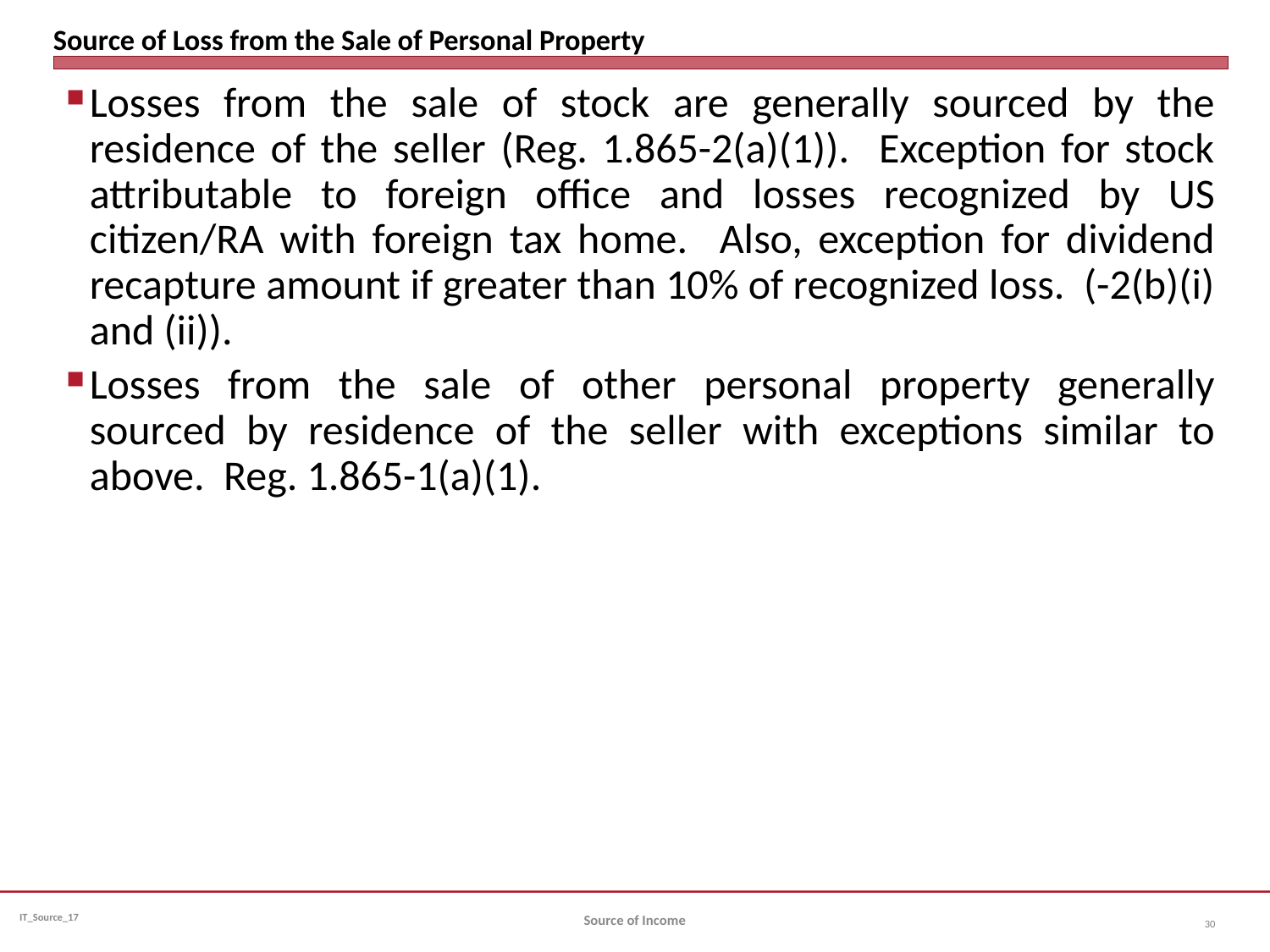

# Source of Loss from the Sale of Personal Property
Losses from the sale of stock are generally sourced by the residence of the seller (Reg. 1.865-2(a)(1)).  Exception for stock attributable to foreign office and losses recognized by US citizen/RA with foreign tax home.  Also, exception for dividend recapture amount if greater than 10% of recognized loss.  (-2(b)(i) and (ii)).
Losses from the sale of other personal property generally sourced by residence of the seller with exceptions similar to above.  Reg. 1.865-1(a)(1).

Source of Income
30